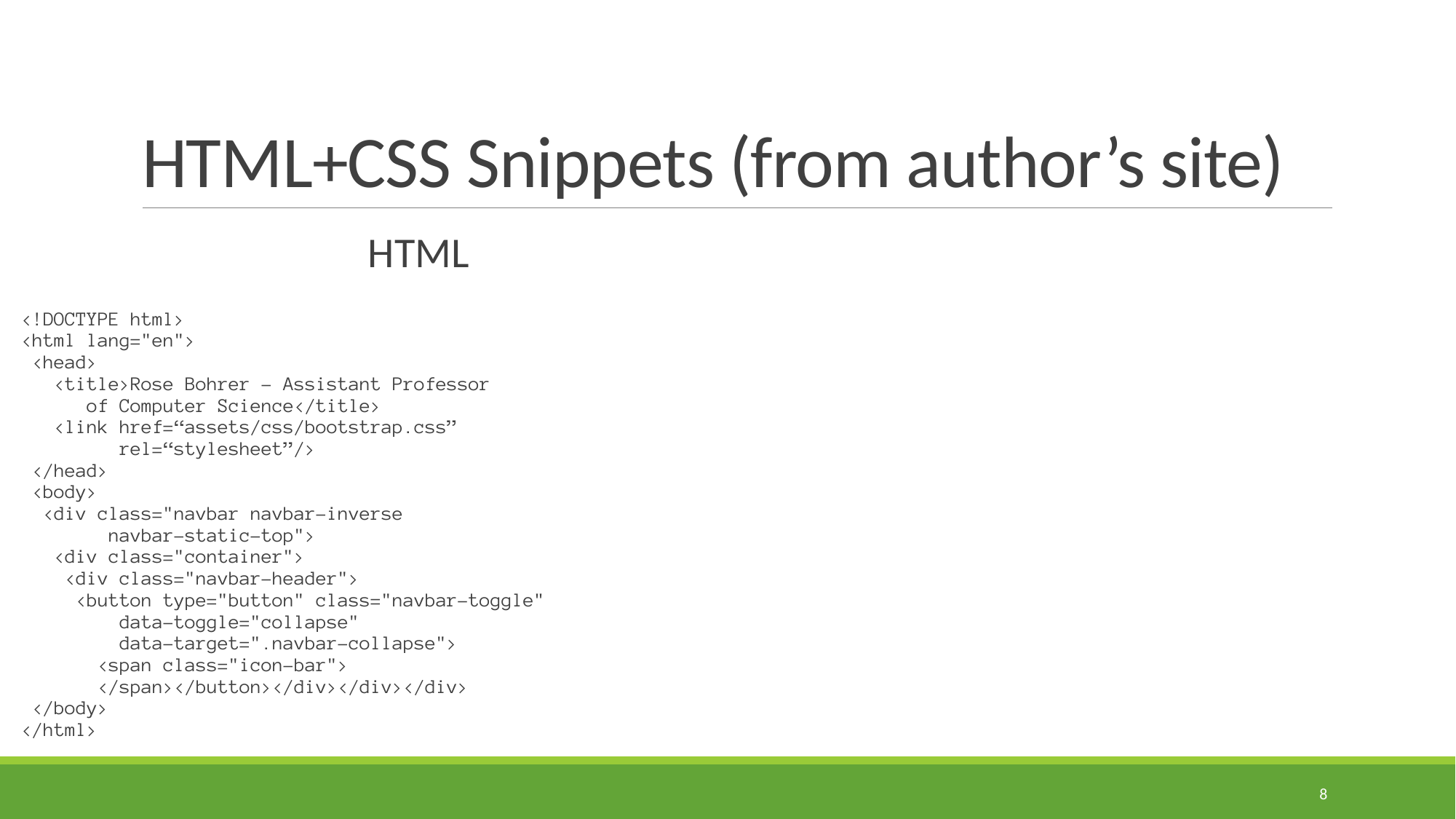

# HTML+CSS Snippets (from author’s site)
HTML
<!DOCTYPE html>
<html lang="en">
 <head>
   <title>Rose Bohrer - Assistant Professor
      of Computer Science</title>
   <link href=“assets/css/bootstrap.css”
         rel=“stylesheet”/>
 </head>
 <body>
  <div class="navbar navbar-inverse
        navbar-static-top">
   <div class="container">
    <div class="navbar-header">
     <button type="button" class="navbar-toggle"
         data-toggle="collapse"
         data-target=".navbar-collapse">
       <span class="icon-bar">
       </span></button></div></div></div>
 </body>
</html>

8